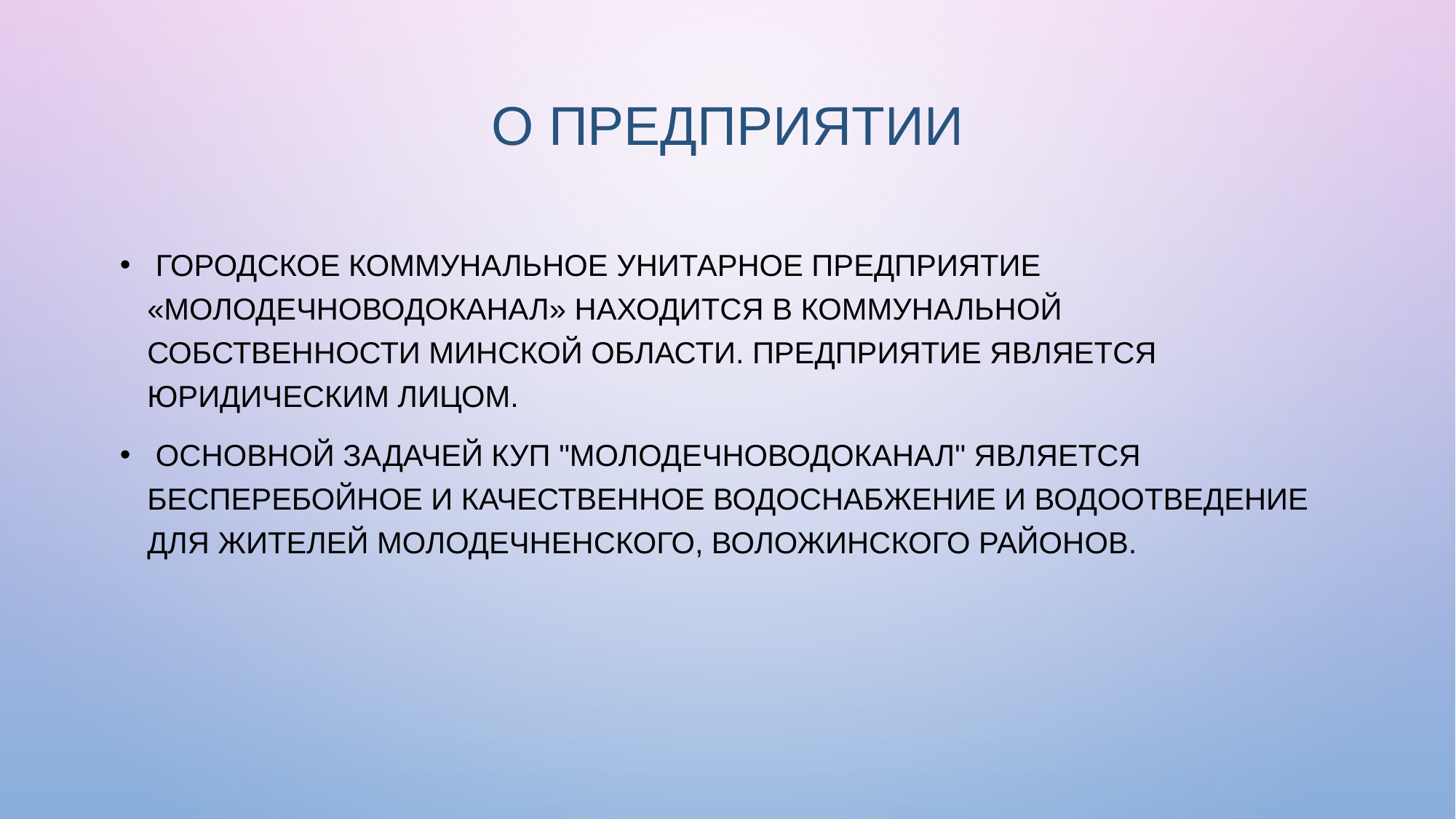

# О предприятии
 Городское коммунальное унитарное предприятие «Молодечноводоканал» находится в коммунальной собственности Минской области. Предприятие является юридическим лицом.
 Основной задачей КУП "Молодечноводоканал" является бесперебойное и качественное водоснабжение и водоотведение для жителей Молодечненского, Воложинского районов.